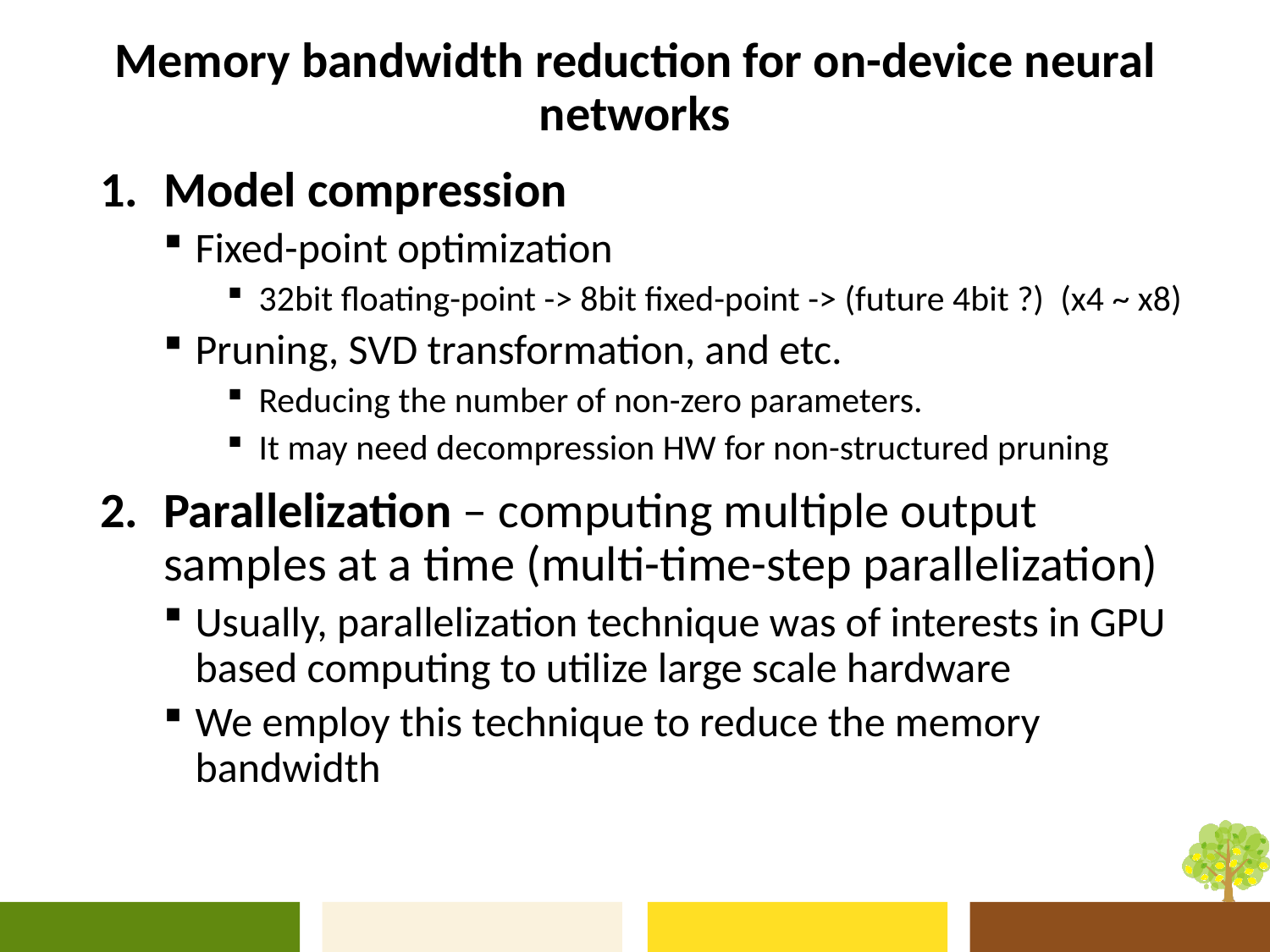

# Memory bandwidth reduction for on-device neural networks
Model compression
Fixed-point optimization
32bit floating-point -> 8bit fixed-point -> (future 4bit ?)  (x4 ~ x8)
Pruning, SVD transformation, and etc.
Reducing the number of non-zero parameters.
It may need decompression HW for non-structured pruning
Parallelization – computing multiple output samples at a time (multi-time-step parallelization)
Usually, parallelization technique was of interests in GPU based computing to utilize large scale hardware
We employ this technique to reduce the memory bandwidth